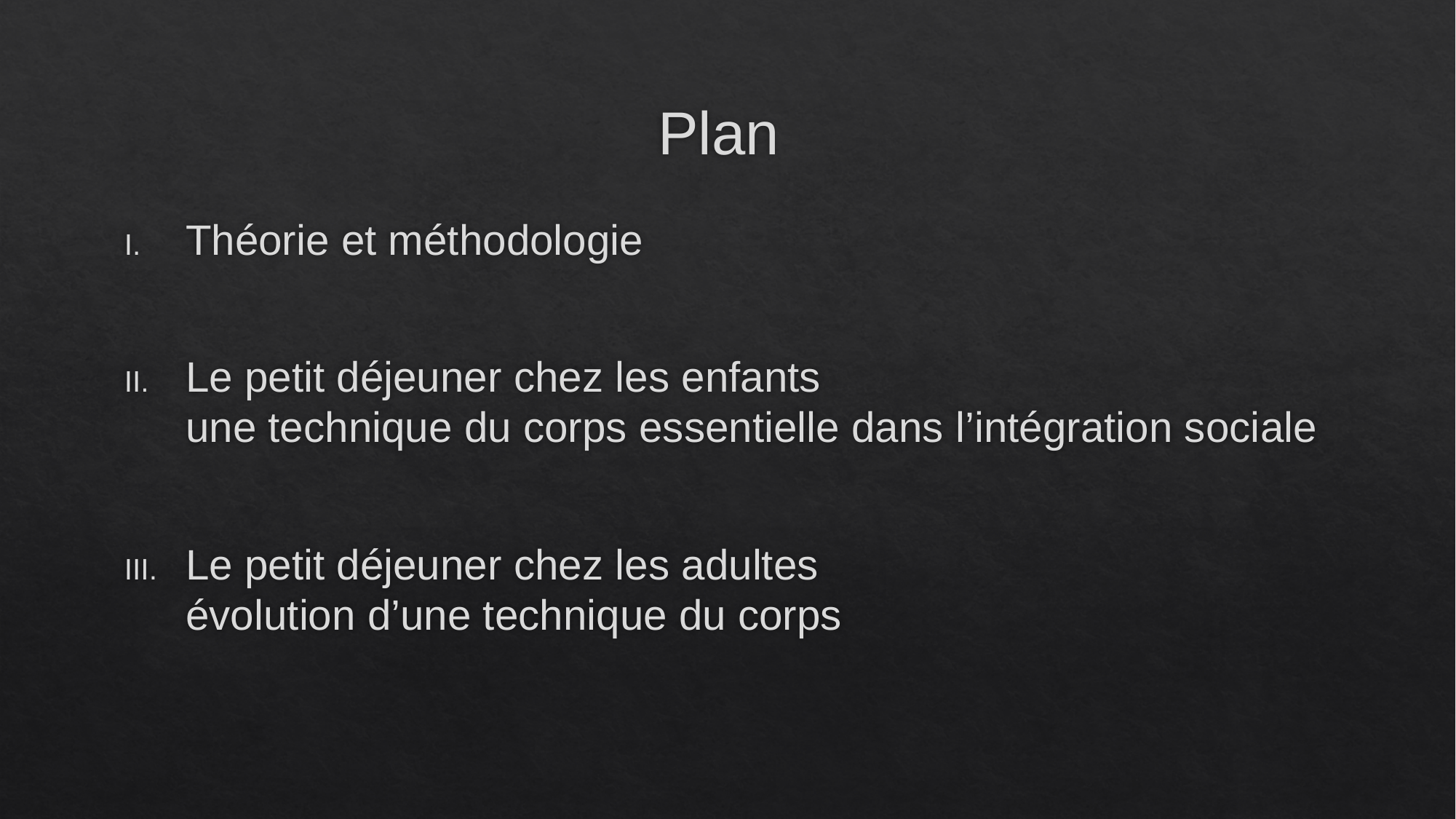

# Plan
Théorie et méthodologie

Le petit déjeuner chez les enfants
une technique du corps essentielle dans l’intégration sociale

Le petit déjeuner chez les adultes
évolution d’une technique du corps